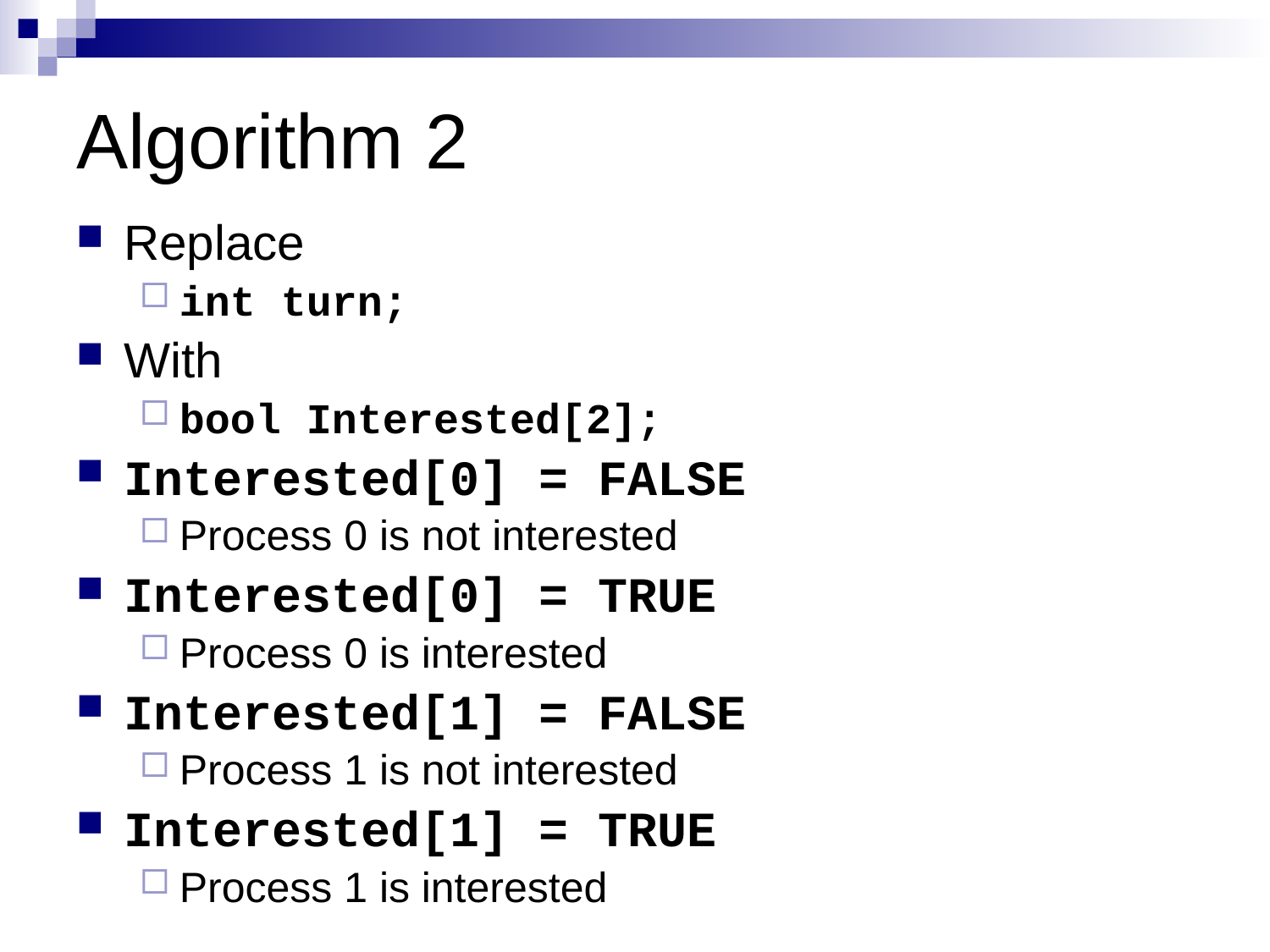

# Algorithm 2
Replace
int turn;
With
bool Interested[2];
Interested[0] = FALSE
Process 0 is not interested
Interested[0] = TRUE
Process 0 is interested
Interested[1] = FALSE
Process 1 is not interested
Interested[1] = TRUE
Process 1 is interested